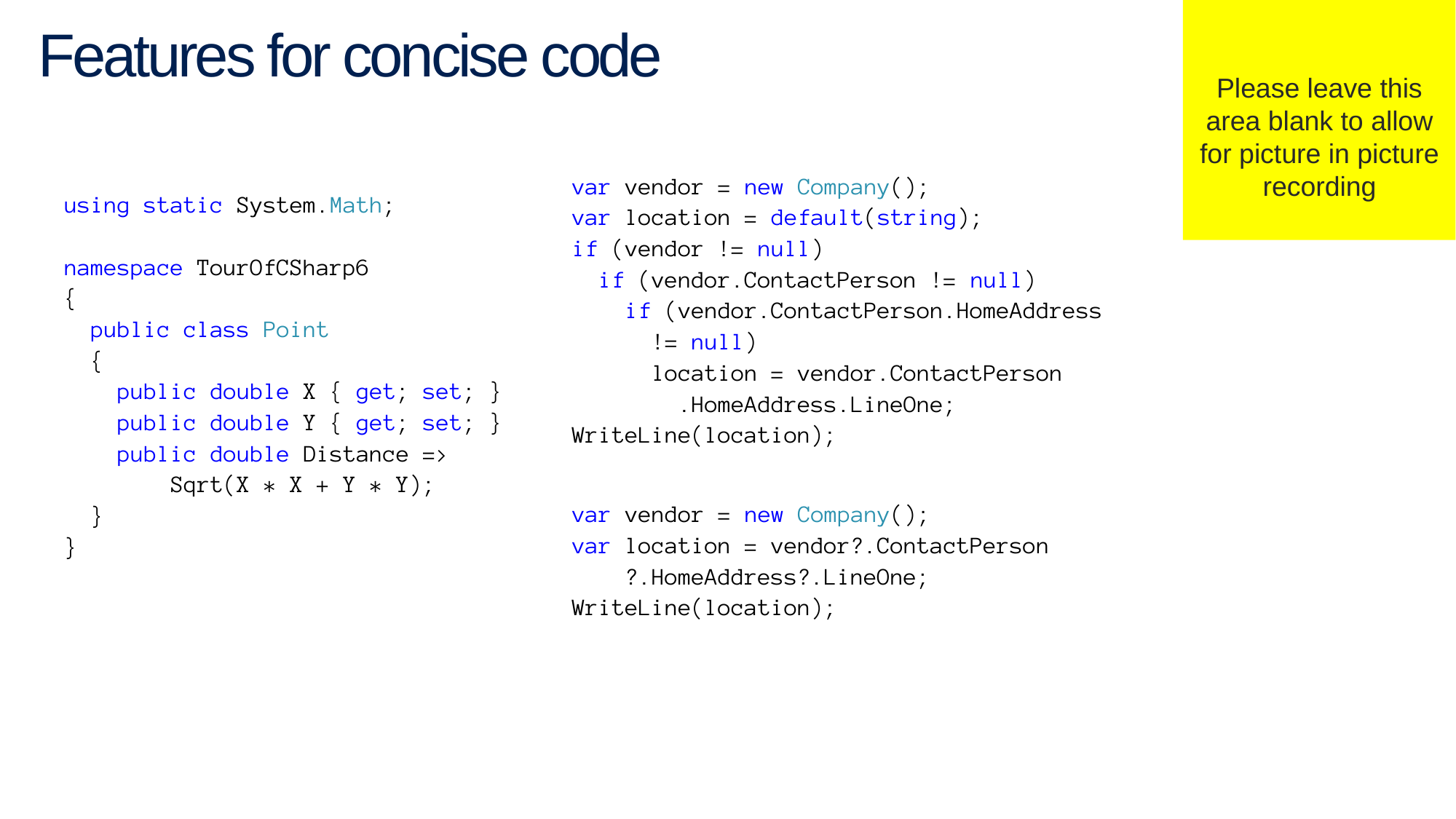

Please leave this area blank to allow for picture in picture recording

# Features for concise code
var vendor = new Company();
var location = default(string);
if (vendor != null)
  if (vendor.ContactPerson != null)
    if (vendor.ContactPerson.HomeAddress
      != null)
      location = vendor.ContactPerson
        .HomeAddress.LineOne;
WriteLine(location);

using static System.Math;

namespace TourOfCSharp6
{
  public class Point
  {
    public double X { get; set; }
    public double Y { get; set; }
    public double Distance =>
        Sqrt(X * X + Y * Y);
  }
}
var vendor = new Company();
var location = vendor?.ContactPerson
    ?.HomeAddress?.LineOne;
WriteLine(location);